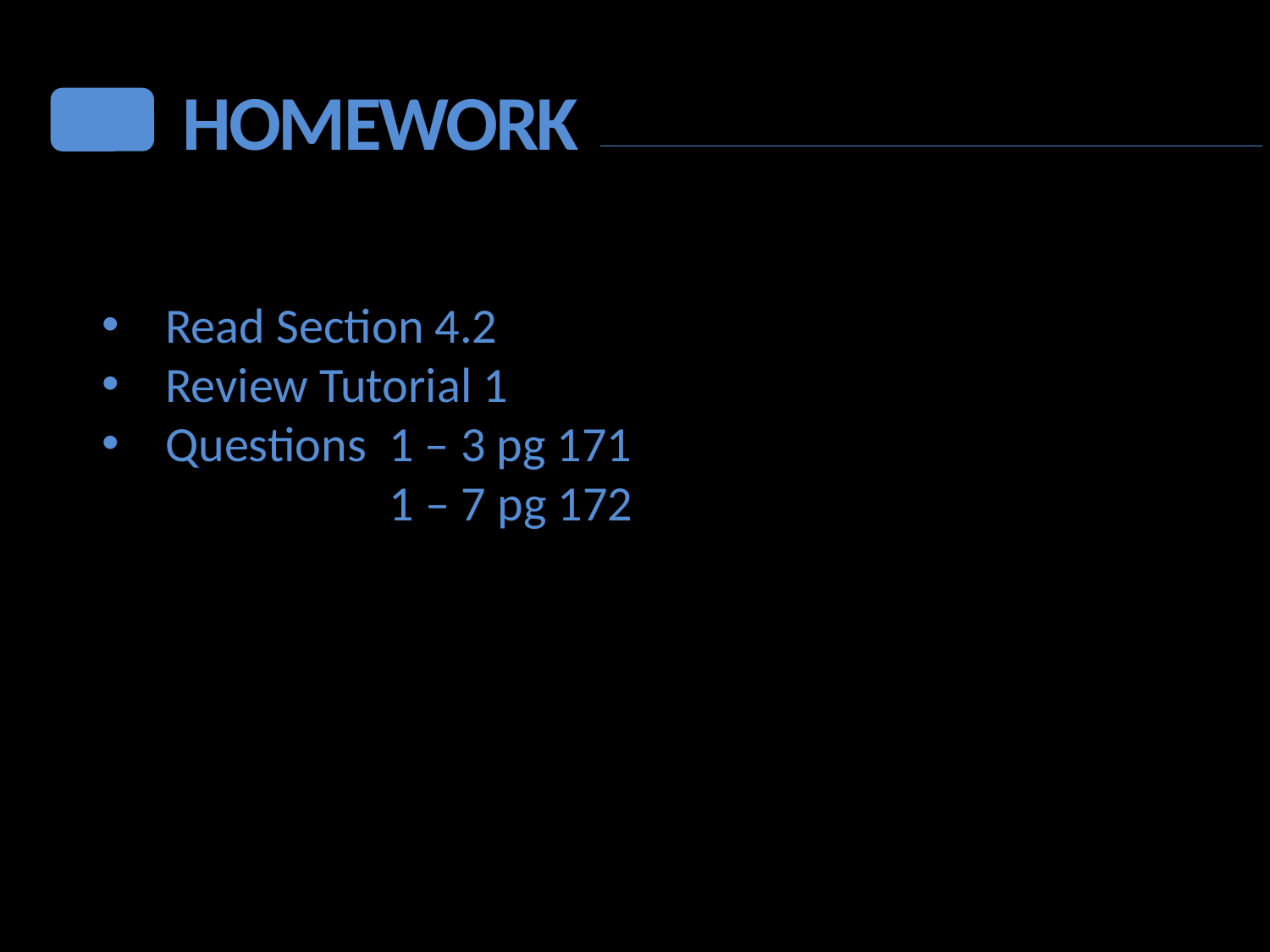

HOMEWORK

Read Section 4.2
Review Tutorial 1
Questions  1 – 3 pg 171
   1 – 7 pg 172